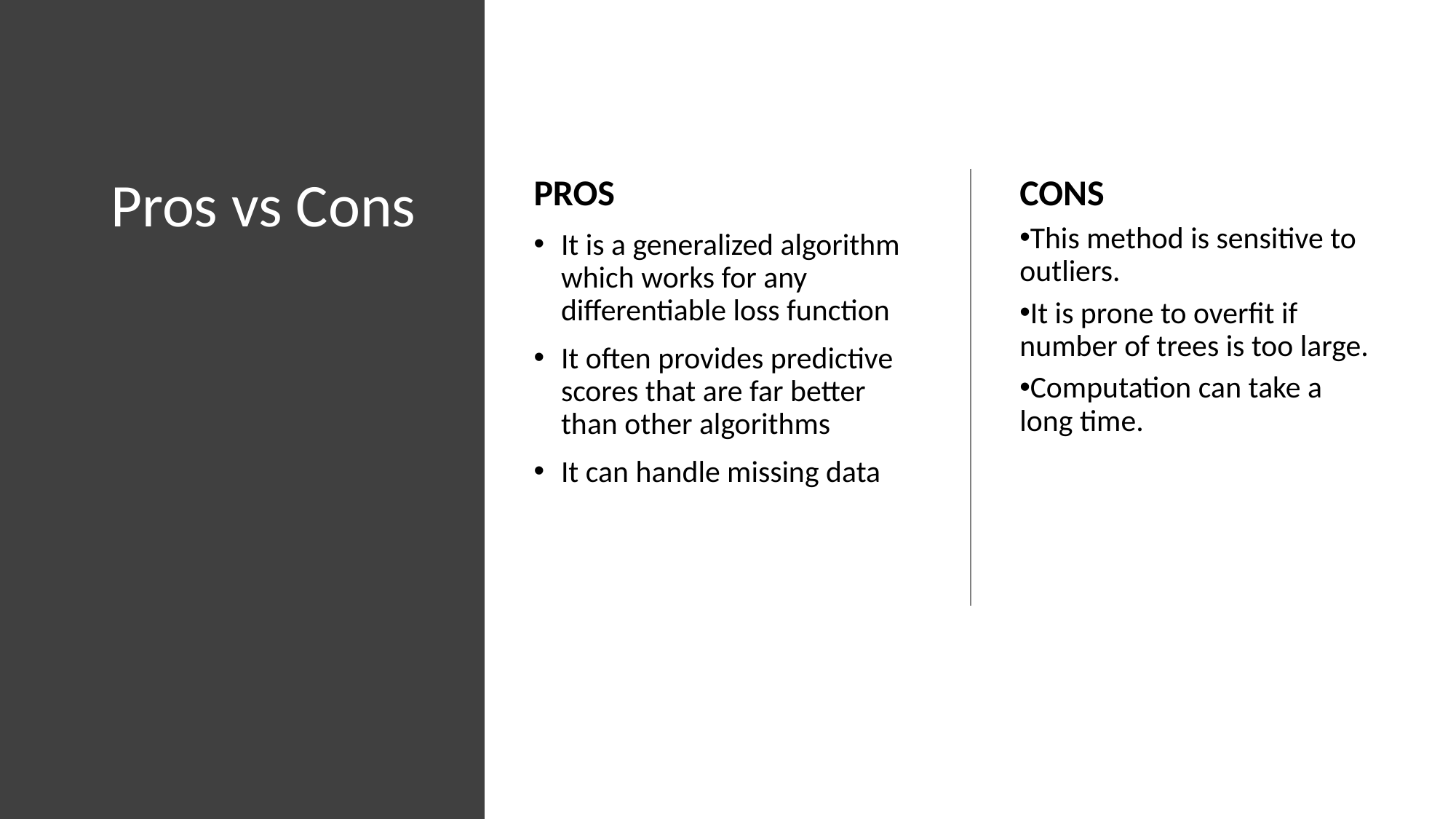

# Pros vs Cons
PROS
It is a generalized algorithm which works for any differentiable loss function
It often provides predictive scores that are far better than other algorithms
It can handle missing data

CONS
This method is sensitive to outliers.
It is prone to overfit if number of trees is too large.
Computation can take a long time.